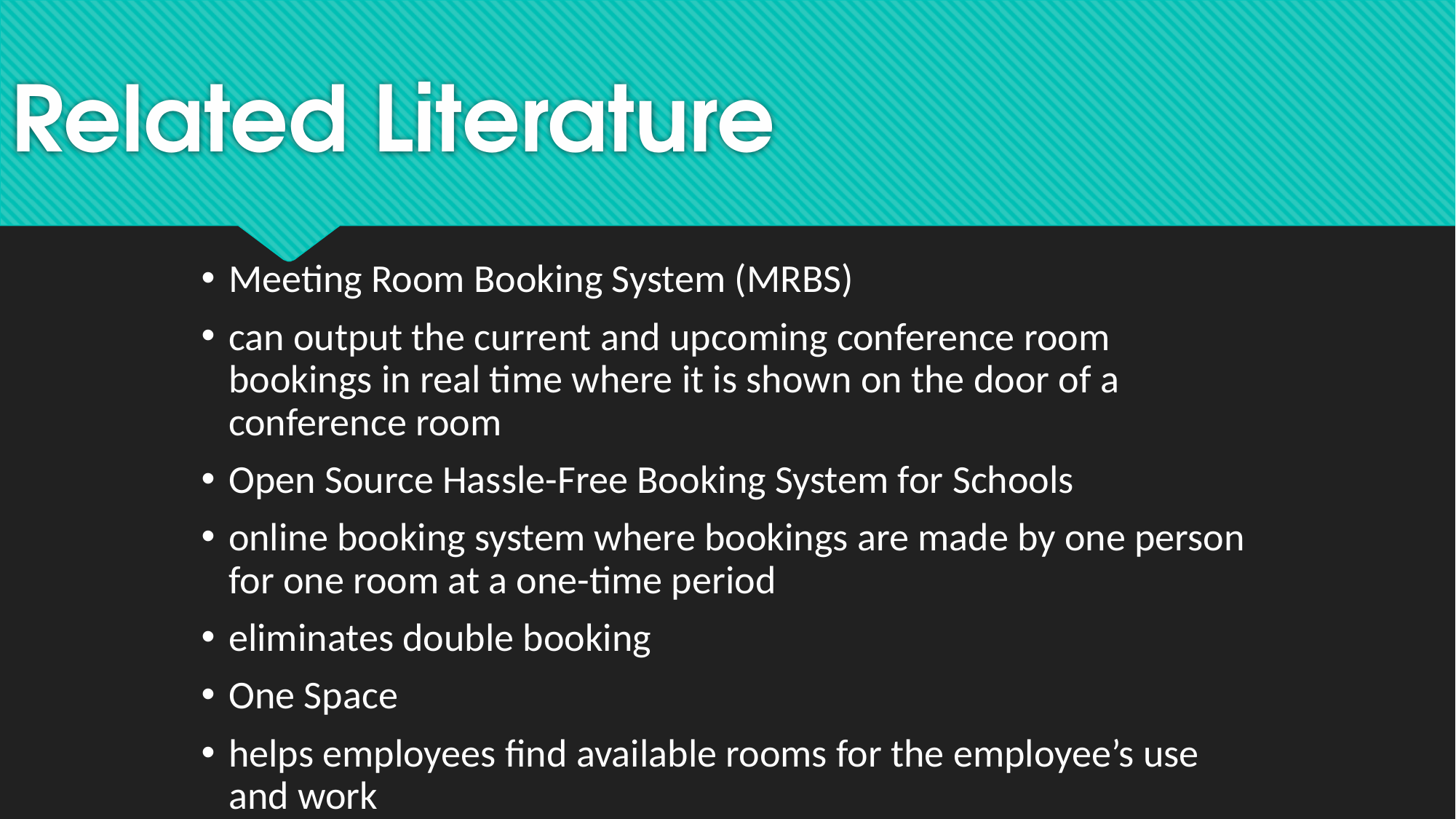

# Related Literature
Meeting Room Booking System (MRBS)
can output the current and upcoming conference room bookings in real time where it is shown on the door of a conference room
Open Source Hassle-Free Booking System for Schools
online booking system where bookings are made by one person for one room at a one-time period
eliminates double booking
One Space
helps employees find available rooms for the employee’s use and work